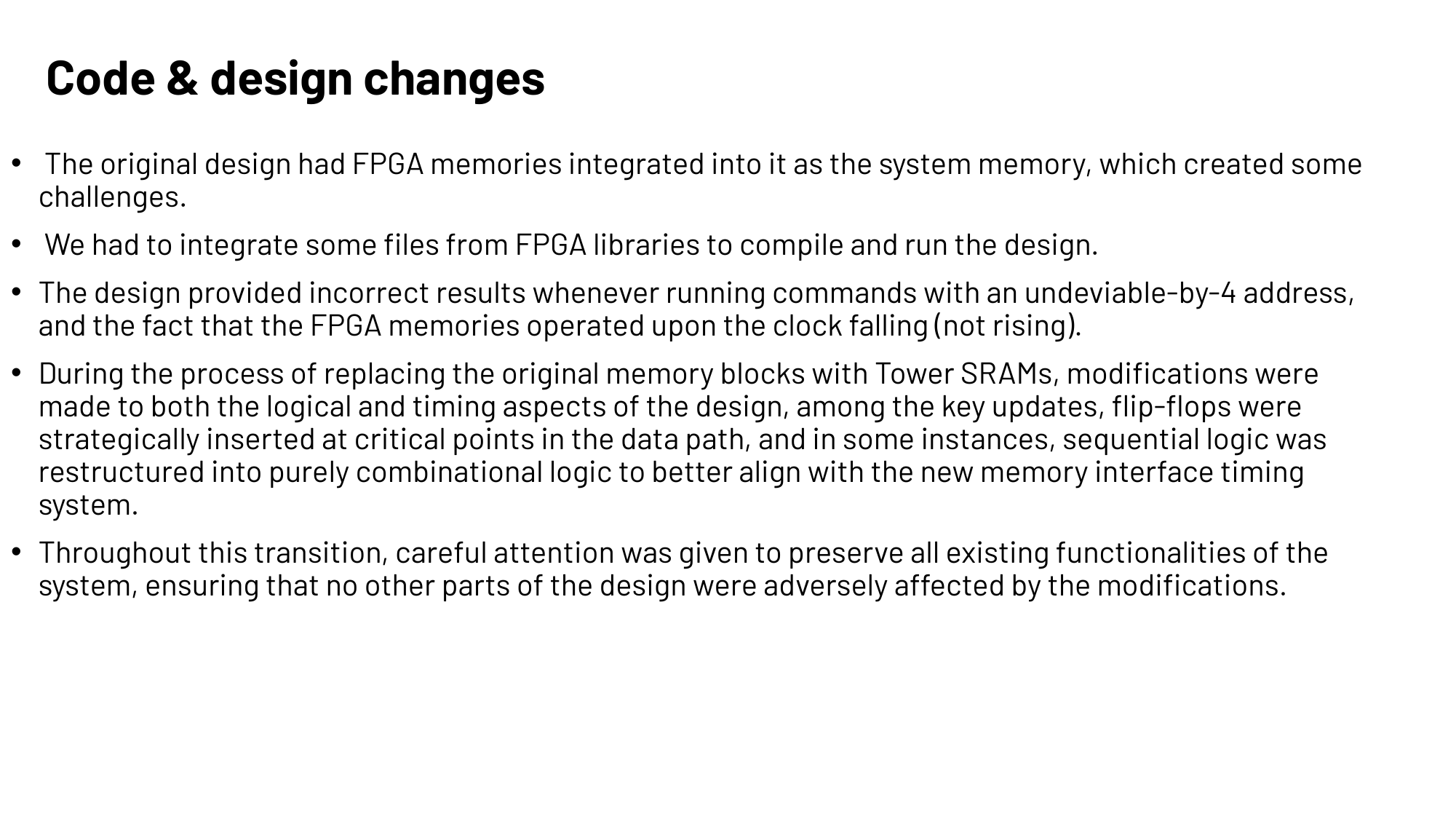

# Code & design changes
 The original design had FPGA memories integrated into it as the system memory, which created some challenges.
 We had to integrate some files from FPGA libraries to compile and run the design.
The design provided incorrect results whenever running commands with an undeviable-by-4 address, and the fact that the FPGA memories operated upon the clock falling (not rising).
During the process of replacing the original memory blocks with Tower SRAMs, modifications were made to both the logical and timing aspects of the design, among the key updates, flip-flops were strategically inserted at critical points in the data path, and in some instances, sequential logic was restructured into purely combinational logic to better align with the new memory interface timing system.
Throughout this transition, careful attention was given to preserve all existing functionalities of the system, ensuring that no other parts of the design were adversely affected by the modifications.